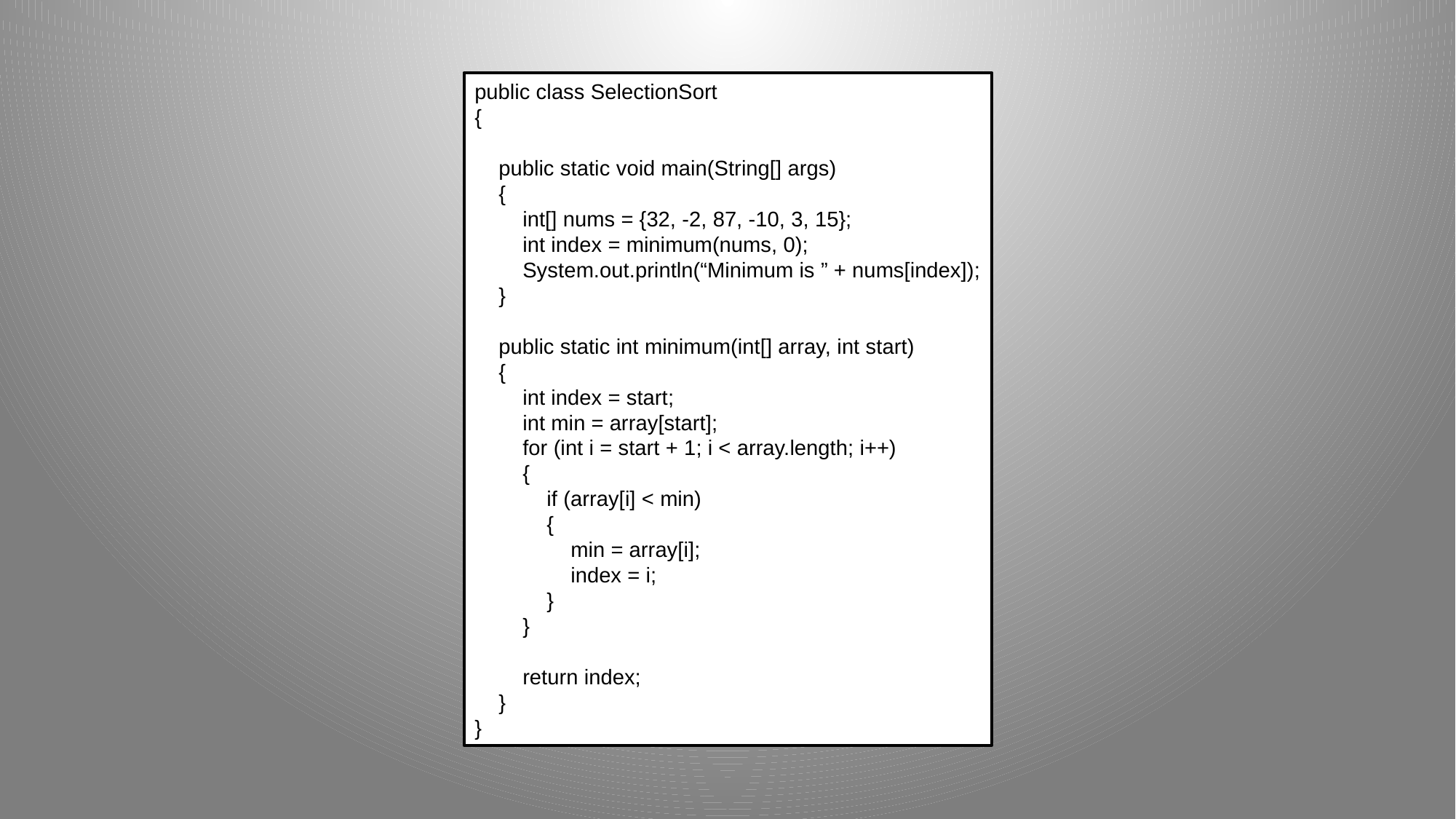

public class SelectionSort
{

    public static void main(String[] args)
    {
        int[] nums = {32, -2, 87, -10, 3, 15};
        int index = minimum(nums, 0);
        System.out.println(“Minimum is ” + nums[index]);
    }

    public static int minimum(int[] array, int start)
    {
        int index = start;
        int min = array[start];
        for (int i = start + 1; i < array.length; i++)
        {
            if (array[i] < min)
            {
                min = array[i];
                index = i;
            }
        }

        return index;
    }
}